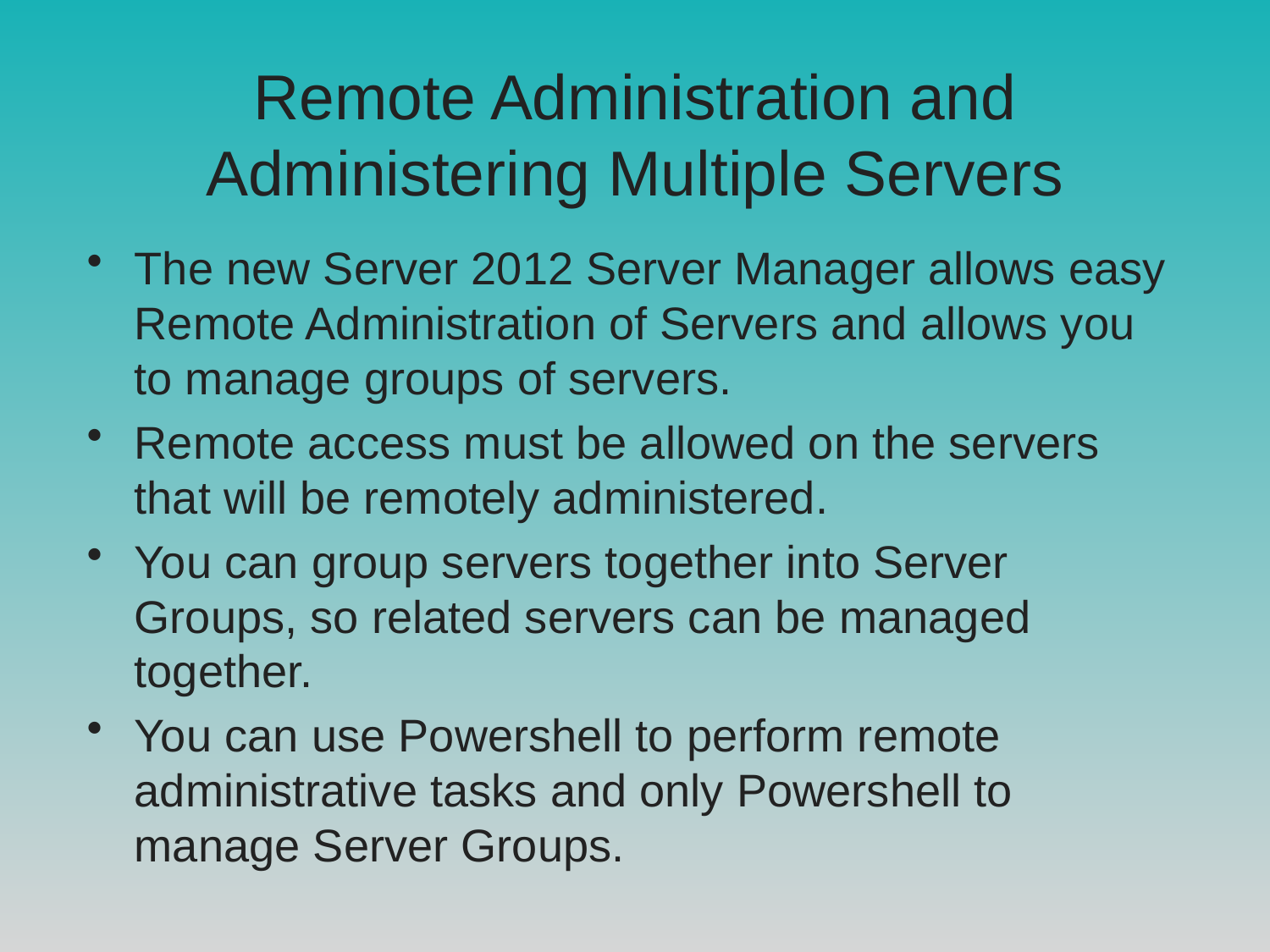

# Remote Administration and Administering Multiple Servers
The new Server 2012 Server Manager allows easy Remote Administration of Servers and allows you to manage groups of servers.
Remote access must be allowed on the servers that will be remotely administered.
You can group servers together into Server Groups, so related servers can be managed together.
You can use Powershell to perform remote administrative tasks and only Powershell to manage Server Groups.